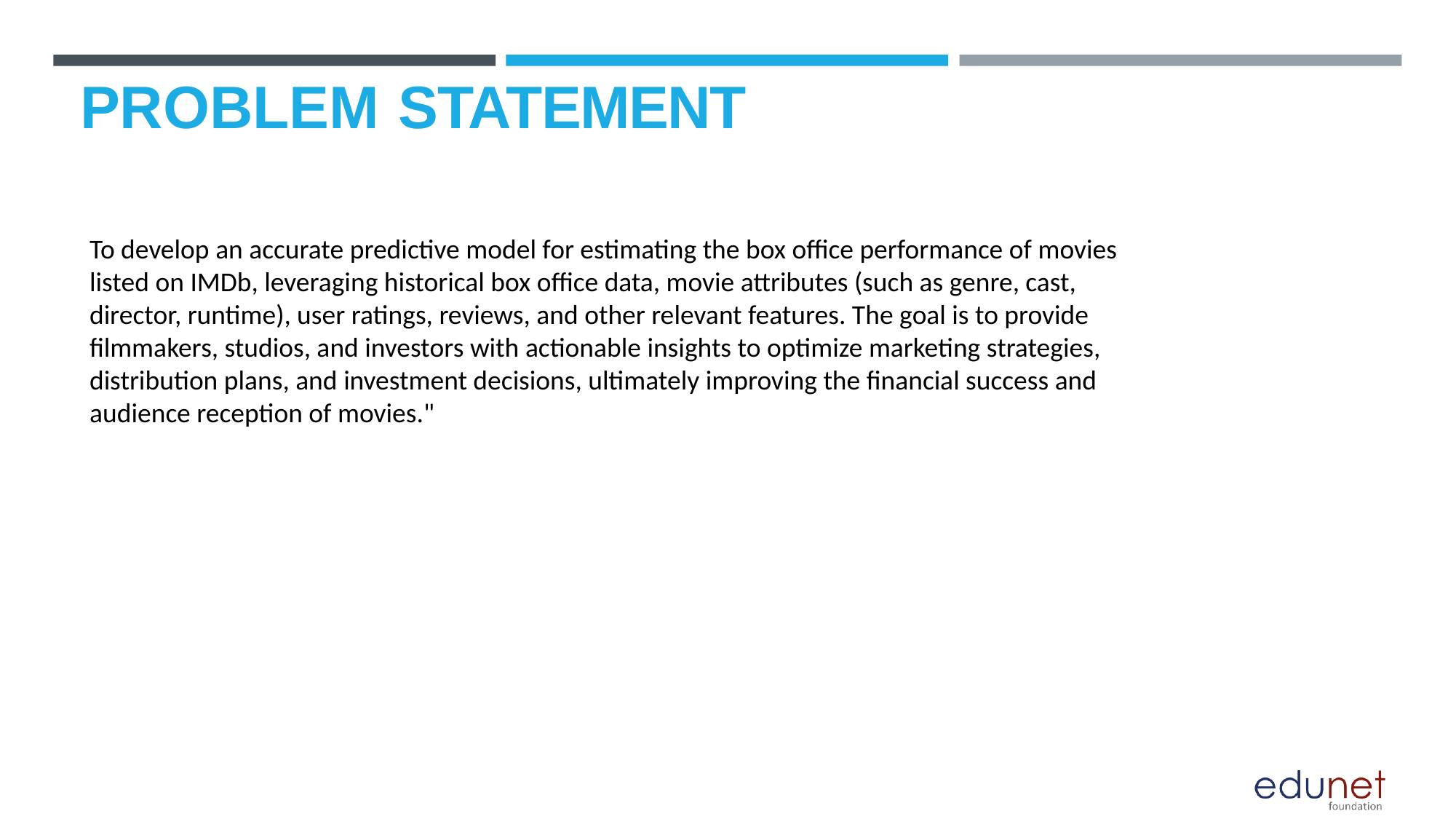

# PROBLEM STATEMENT
To develop an accurate predictive model for estimating the box office performance of movies listed on IMDb, leveraging historical box office data, movie attributes (such as genre, cast, director, runtime), user ratings, reviews, and other relevant features. The goal is to provide filmmakers, studios, and investors with actionable insights to optimize marketing strategies, distribution plans, and investment decisions, ultimately improving the financial success and audience reception of movies."